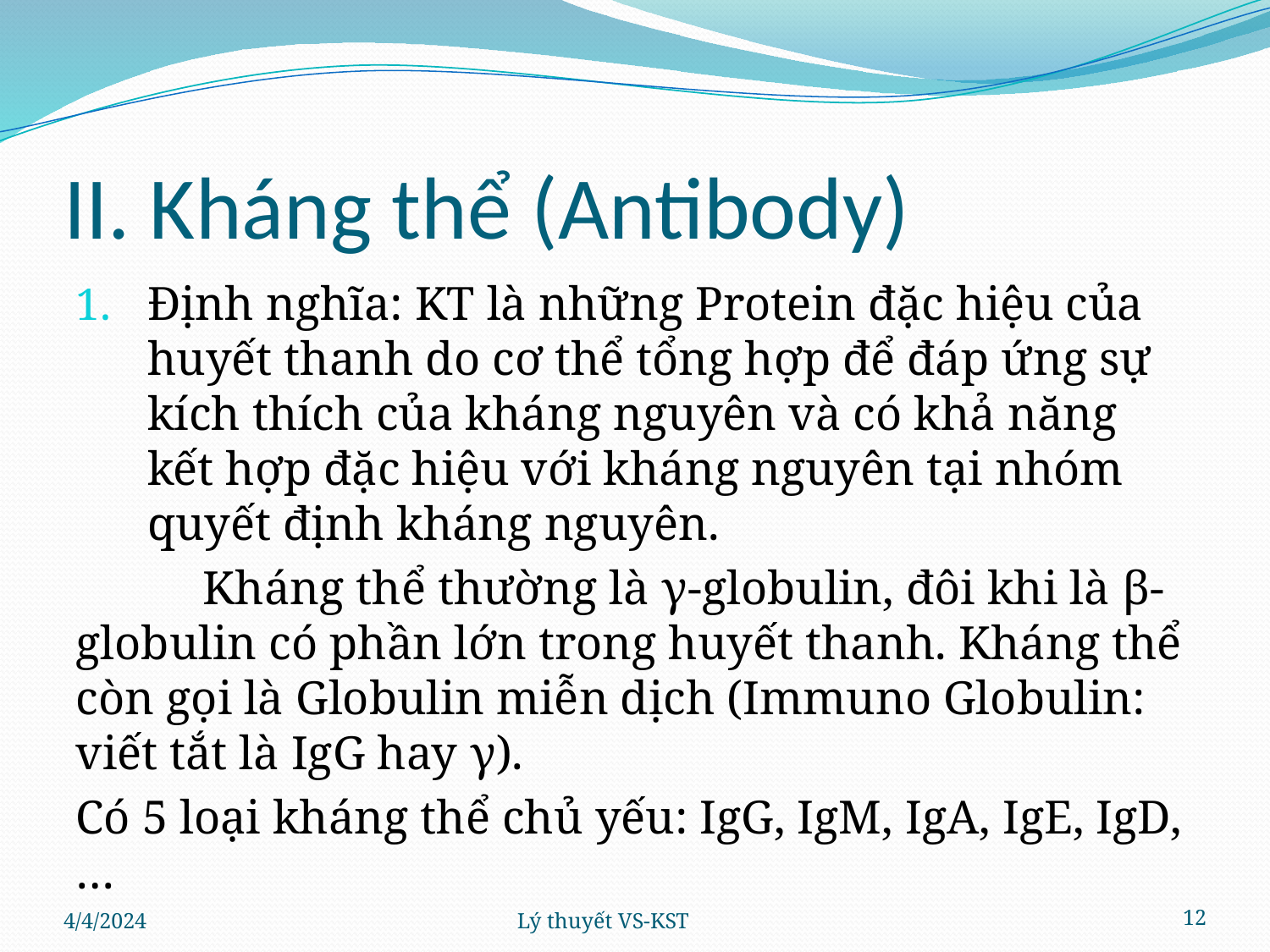

# II. Kháng thể (Antibody)
Định nghĩa: KT là những Protein đặc hiệu của huyết thanh do cơ thể tổng hợp để đáp ứng sự kích thích của kháng nguyên và có khả năng kết hợp đặc hiệu với kháng nguyên tại nhóm quyết định kháng nguyên.
	Kháng thể thường là γ-globulin, đôi khi là β-globulin có phần lớn trong huyết thanh. Kháng thể còn gọi là Globulin miễn dịch (Immuno Globulin: viết tắt là IgG hay γ).
Có 5 loại kháng thể chủ yếu: IgG, IgM, IgA, IgE, IgD,…
4/4/2024
Lý thuyết VS-KST
12